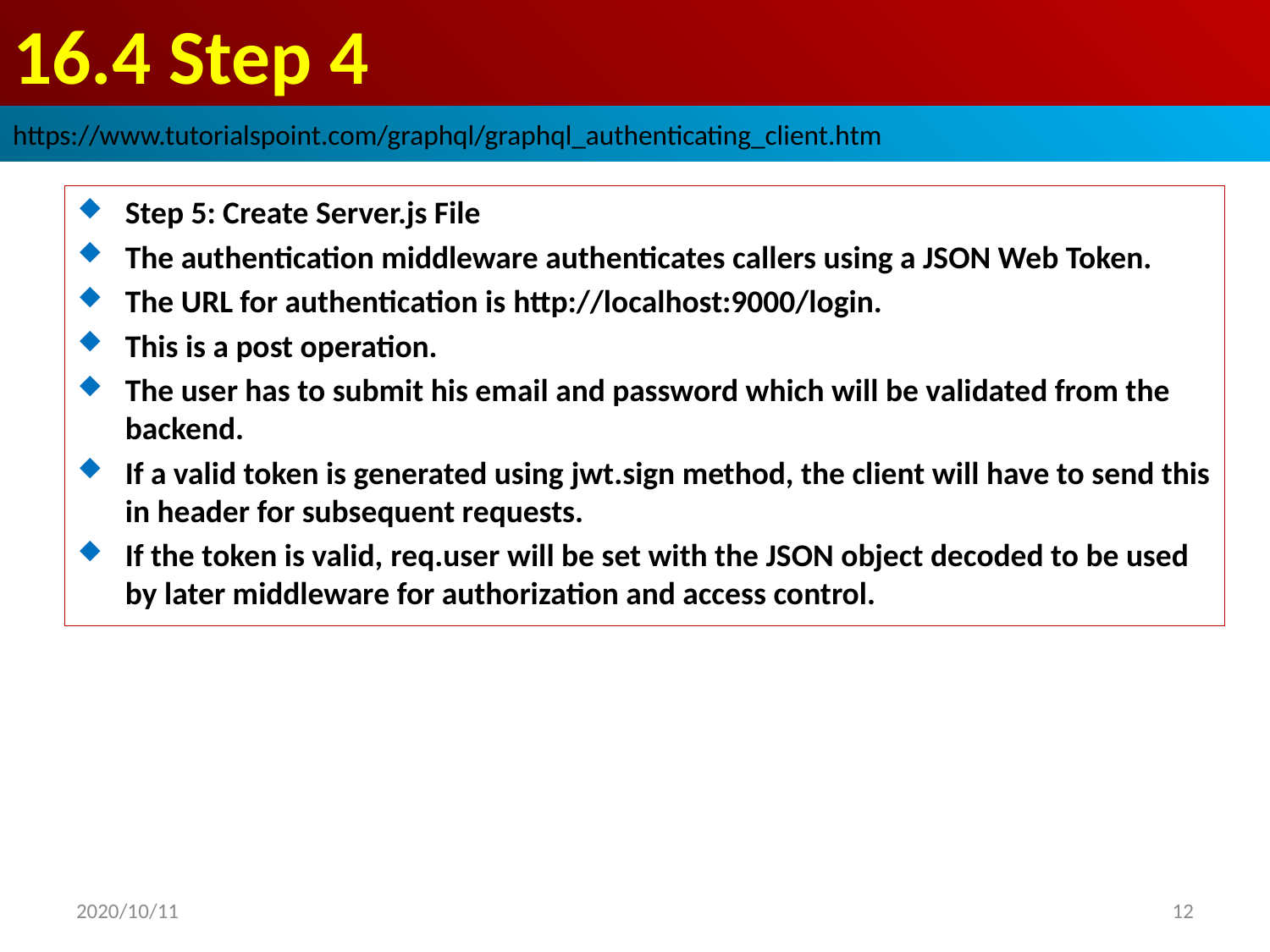

# 16.4 Step 4
https://www.tutorialspoint.com/graphql/graphql_authenticating_client.htm
Step 5: Create Server.js File
The authentication middleware authenticates callers using a JSON Web Token.
The URL for authentication is http://localhost:9000/login.
This is a post operation.
The user has to submit his email and password which will be validated from the backend.
If a valid token is generated using jwt.sign method, the client will have to send this in header for subsequent requests.
If the token is valid, req.user will be set with the JSON object decoded to be used by later middleware for authorization and access control.
2020/10/11
12